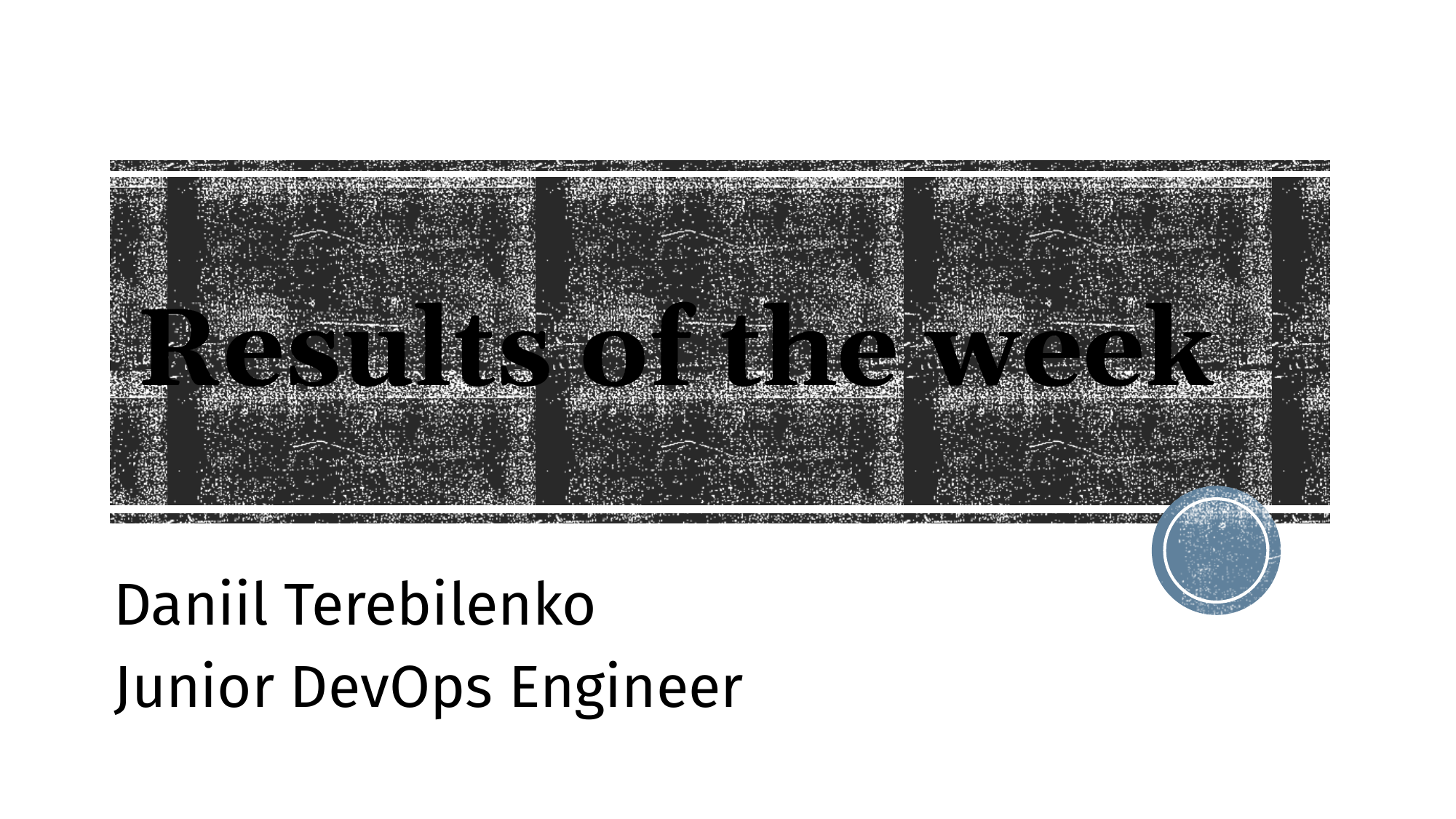

# Results of the week

Daniil Terebilenko
Junior DevOps Engineer